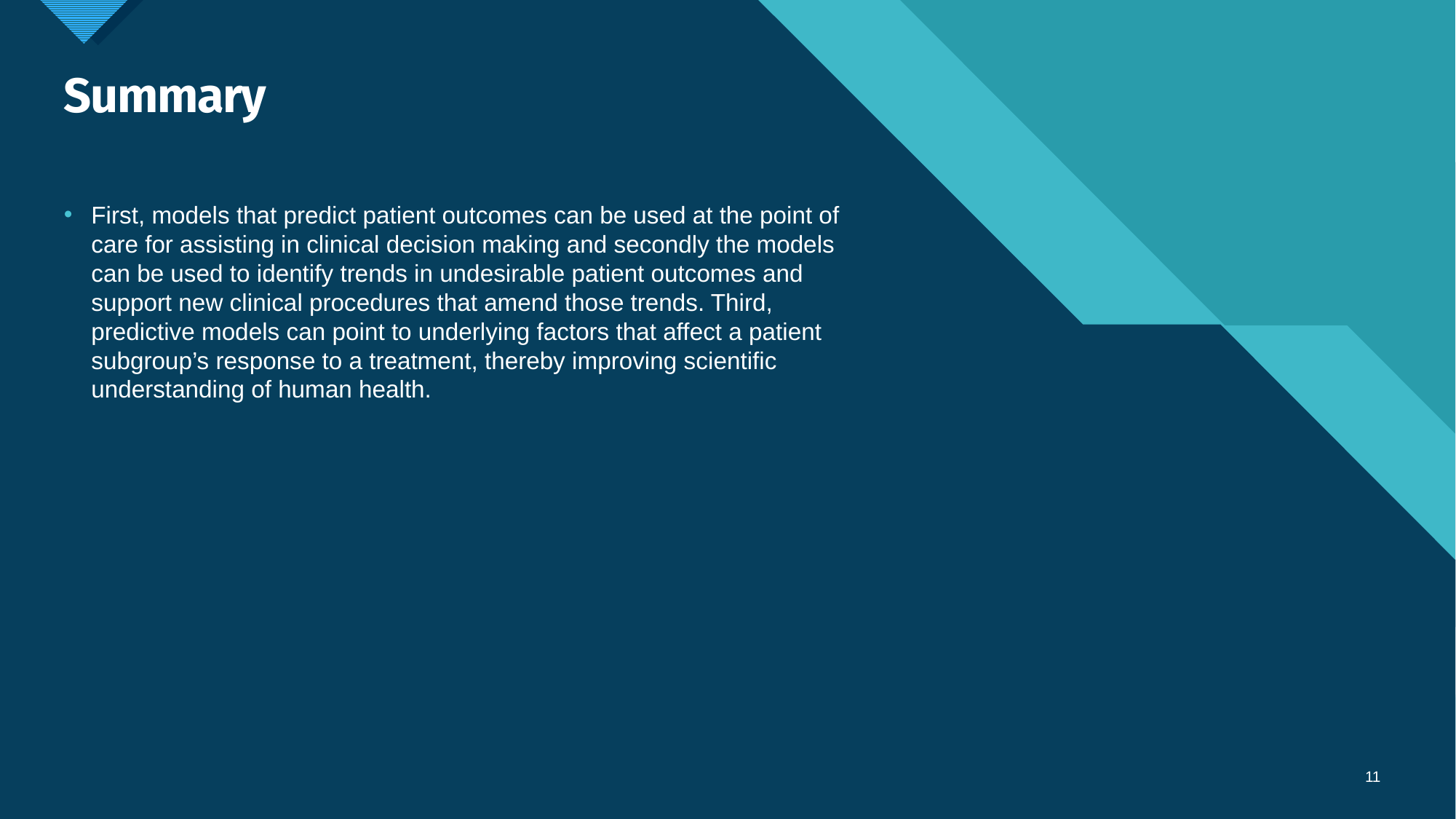

# Summary
First, models that predict patient outcomes can be used at the point of care for assisting in clinical decision making and secondly the models can be used to identify trends in undesirable patient outcomes and support new clinical procedures that amend those trends. Third, predictive models can point to underlying factors that affect a patient subgroup’s response to a treatment, thereby improving scientific understanding of human health.

11